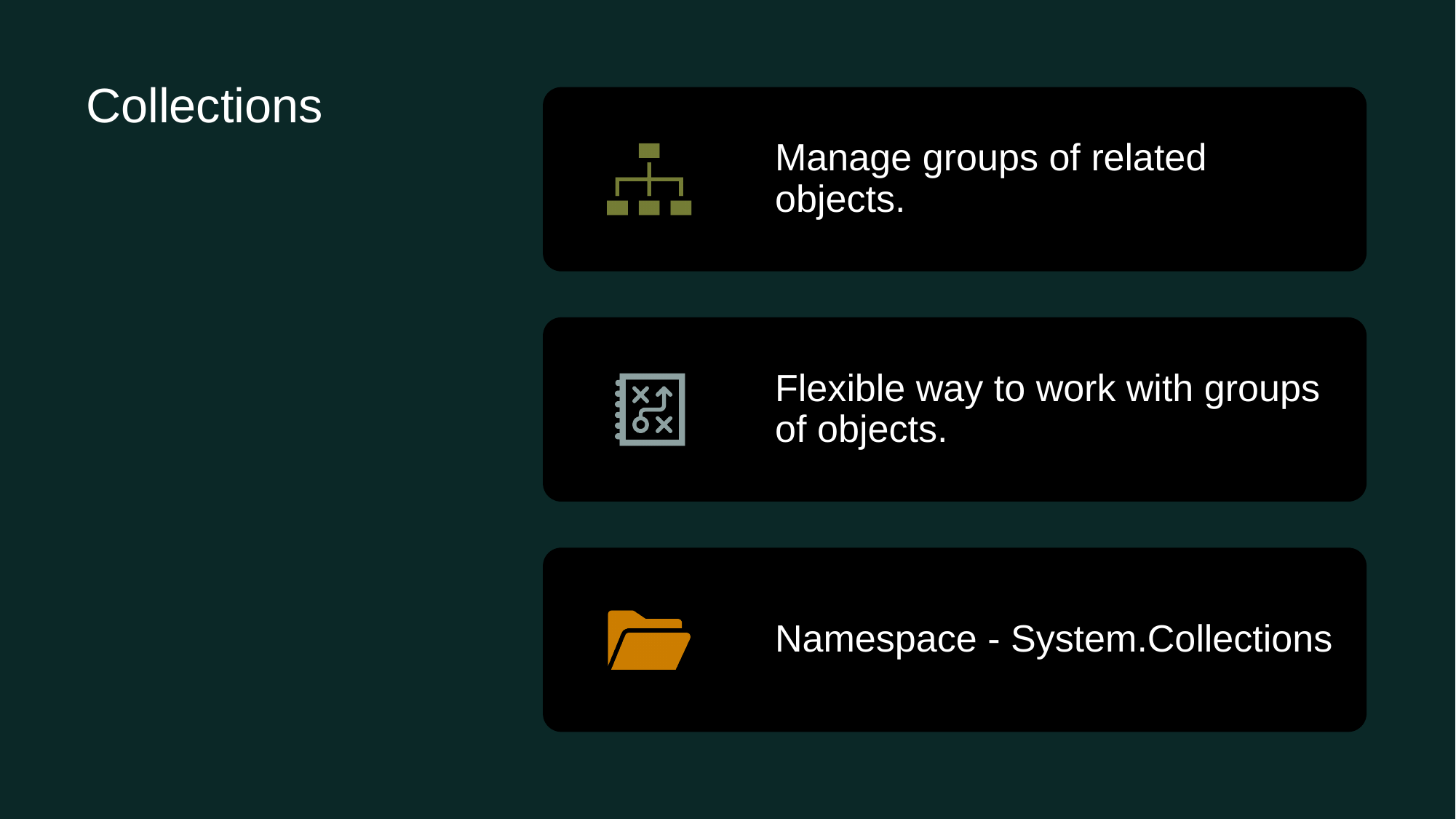

# Collections
Manage groups of related objects.
Flexible way to work with groups of objects.
Namespace - System.Collections